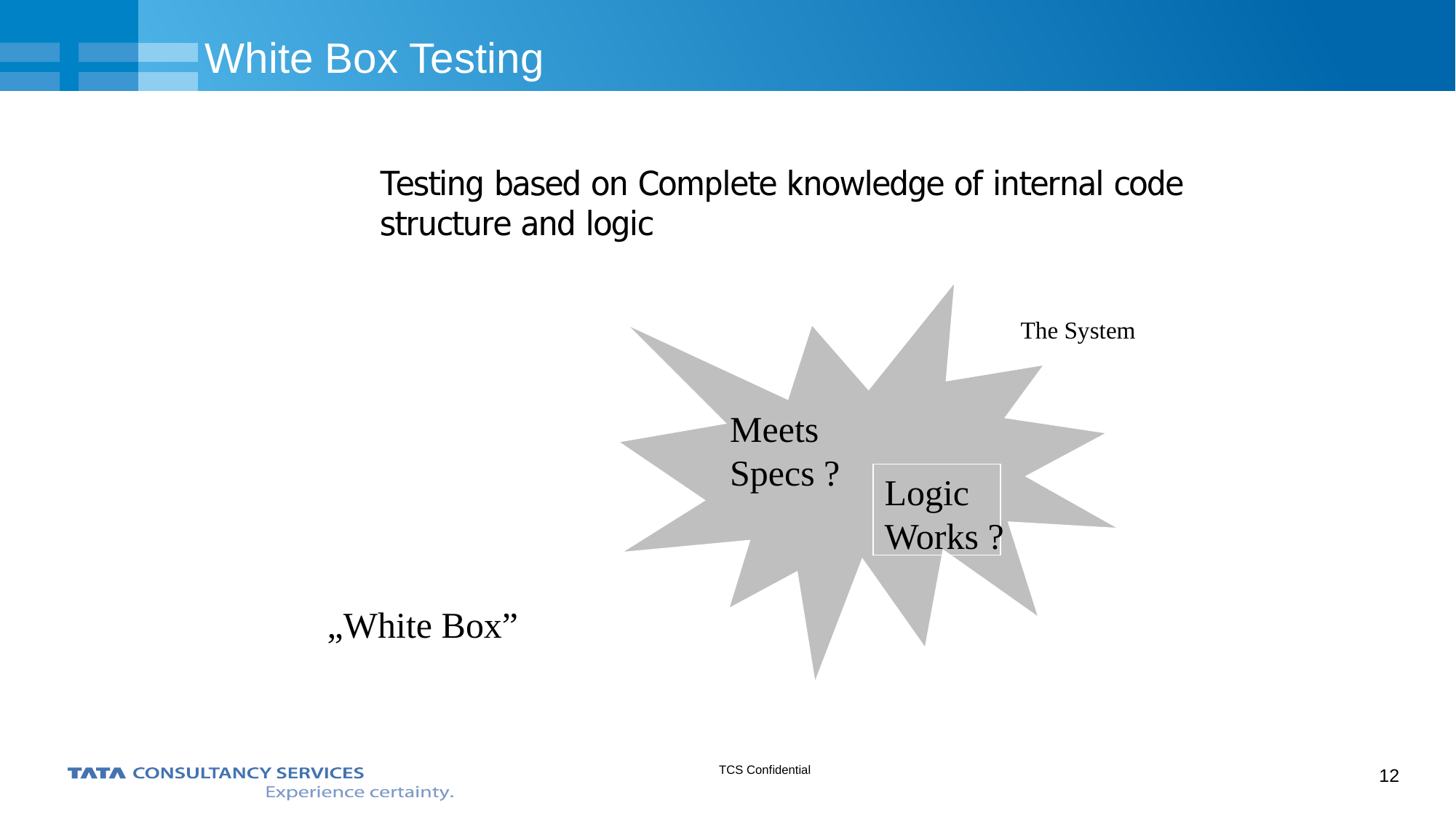

# White Box Testing

Testing based on Complete knowledge of internal code
structure and logic

The System
Meets
Specs ?

Logic
Works ?
„White Box”